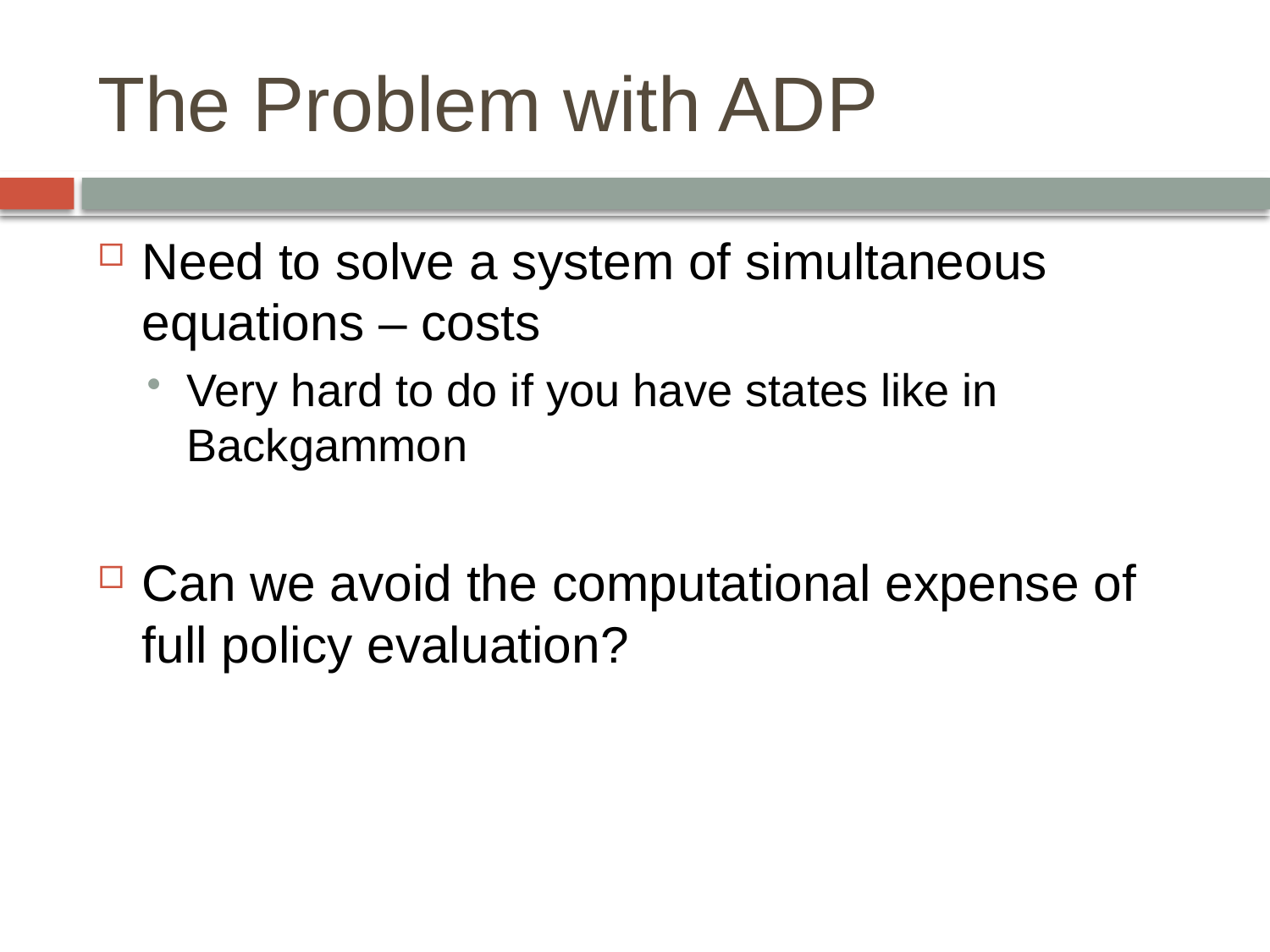

The Problem with ADP
Need to solve a system of simultaneous equations – costs
Very hard to do if you have states like in Backgammon

Can we avoid the computational expense of full policy evaluation?